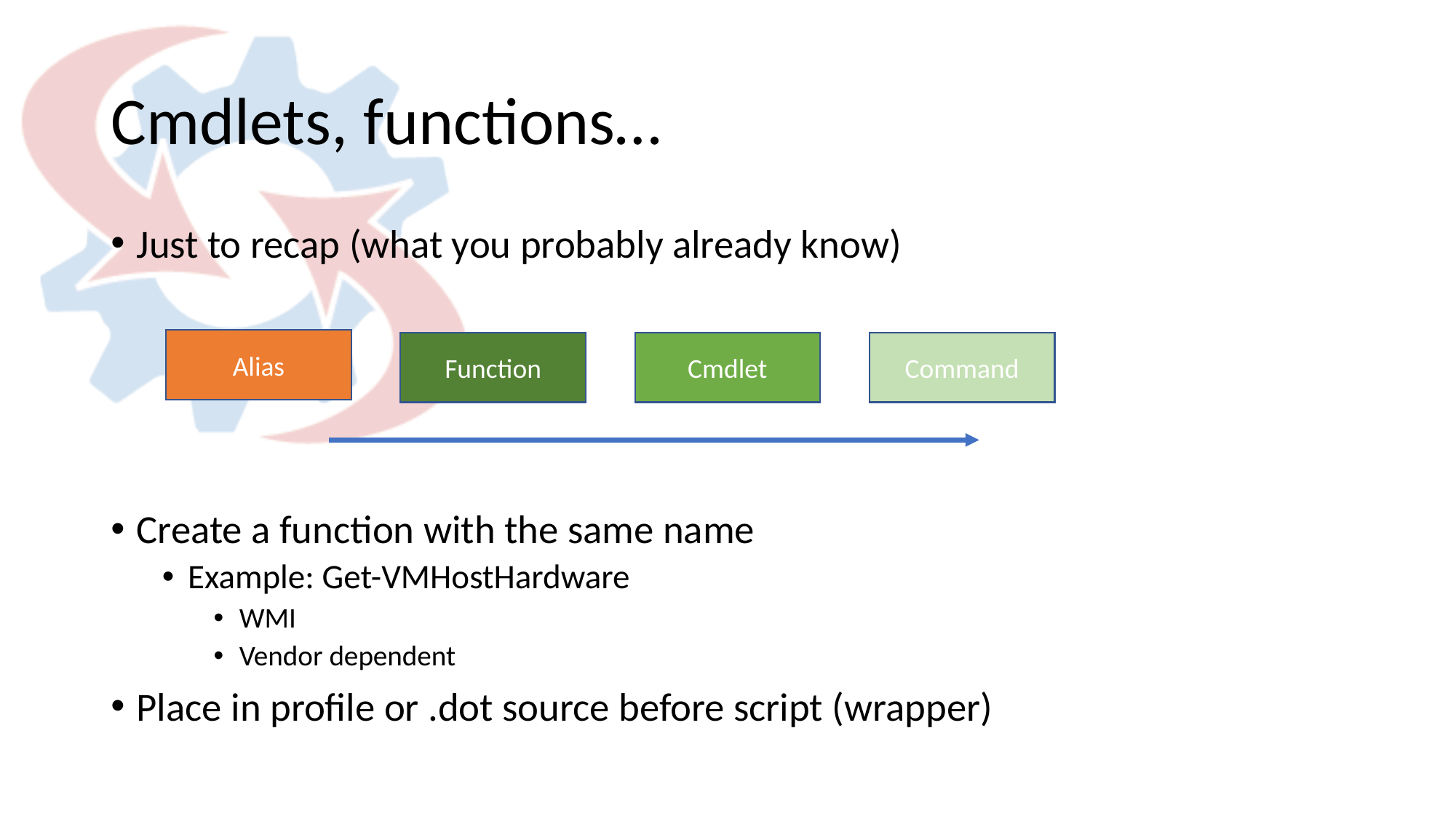

# Cmdlets, functions…
Just to recap (what you probably already know)

Create a function with the same name
Example: Get-VMHostHardware
WMI
Vendor dependent
Place in profile or .dot source before script (wrapper)
Alias
Function
Cmdlet
Command